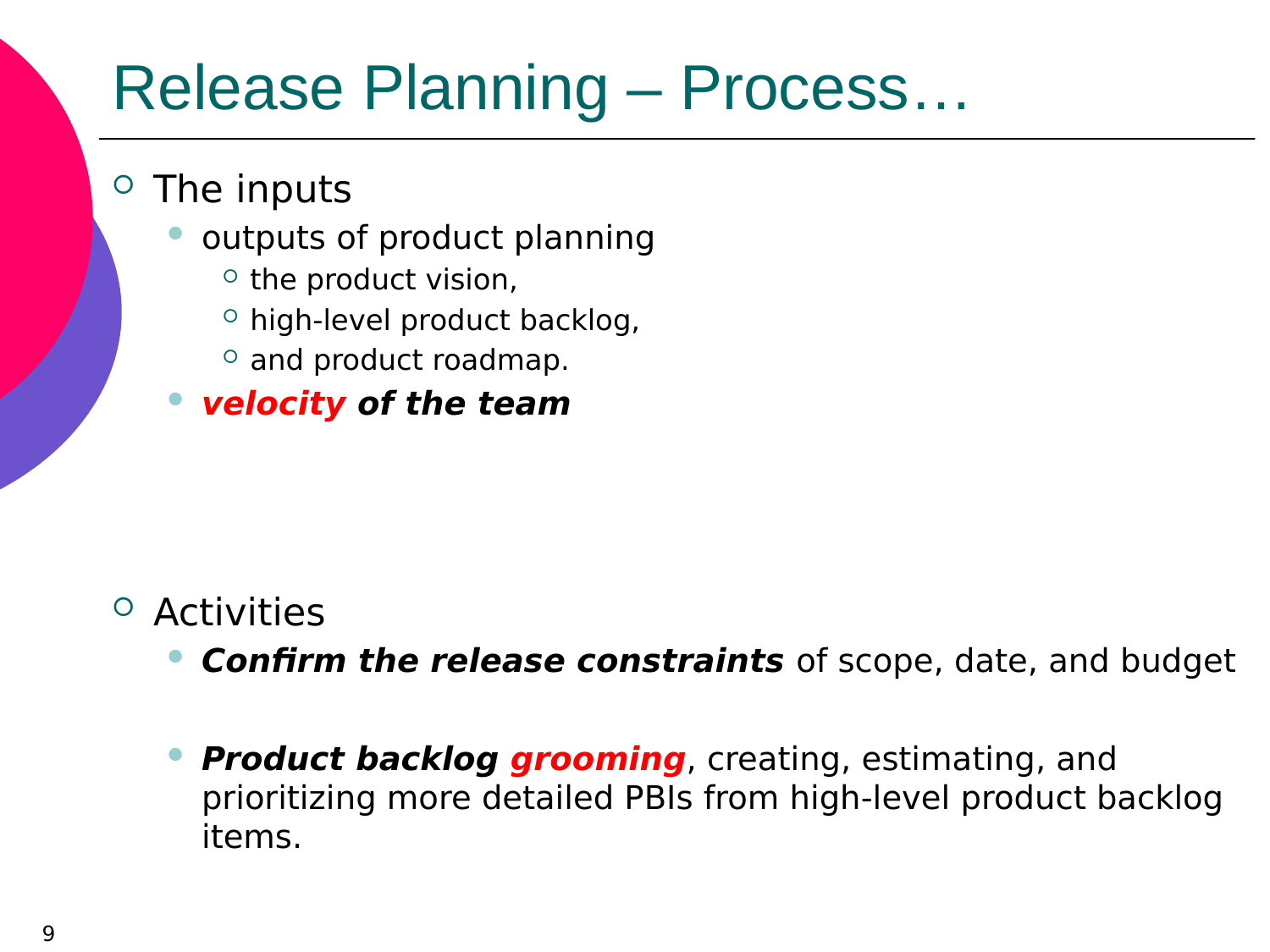

# Release Planning – Process…
The inputs
outputs of product planning
the product vision,
high-level product backlog,
and product roadmap.
velocity of the team

Activities
Confirm the release constraints of scope, date, and budget

Product backlog grooming, creating, estimating, and prioritizing more detailed PBIs from high-level product backlog items.

9